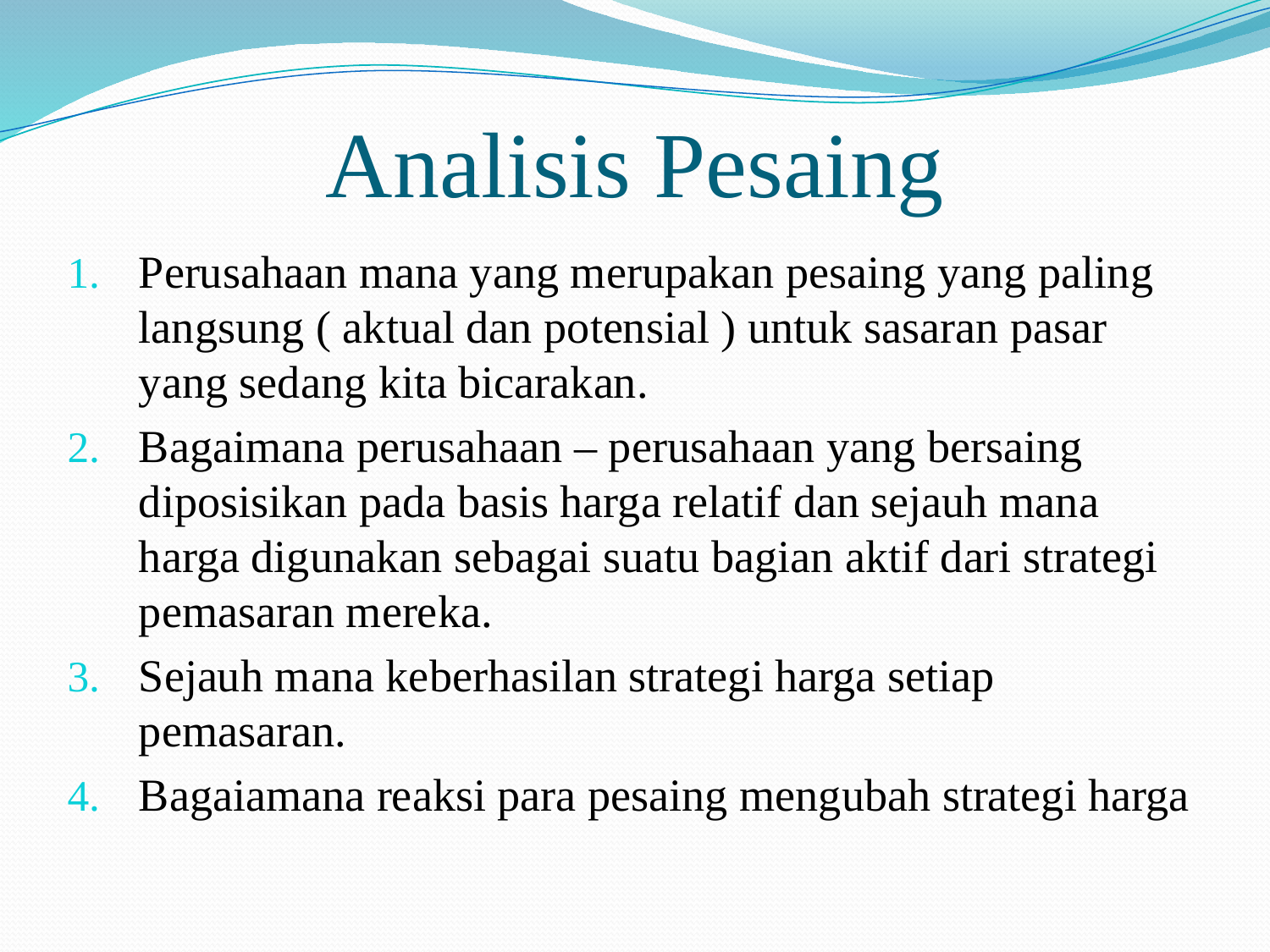

# Analisis Pesaing
Perusahaan mana yang merupakan pesaing yang paling langsung ( aktual dan potensial ) untuk sasaran pasar yang sedang kita bicarakan.
Bagaimana perusahaan – perusahaan yang bersaing diposisikan pada basis harga relatif dan sejauh mana harga digunakan sebagai suatu bagian aktif dari strategi pemasaran mereka.
Sejauh mana keberhasilan strategi harga setiap pemasaran.
Bagaiamana reaksi para pesaing mengubah strategi harga